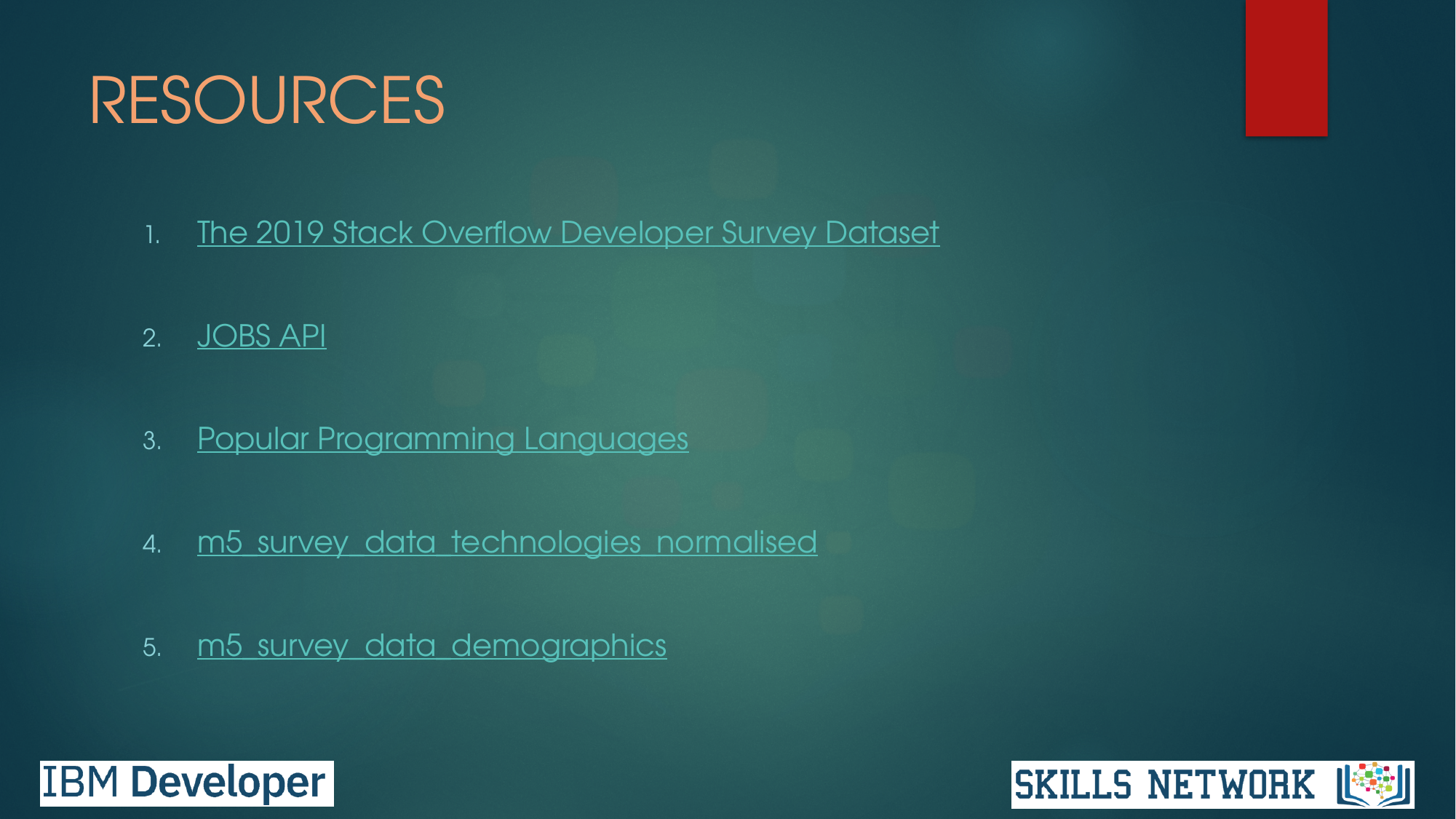

# RESOURCES
The 2019 Stack Overflow Developer Survey Dataset

JOBS API

Popular Programming Languages

m5_survey_data_technologies_normalised

m5_survey_data_demographics